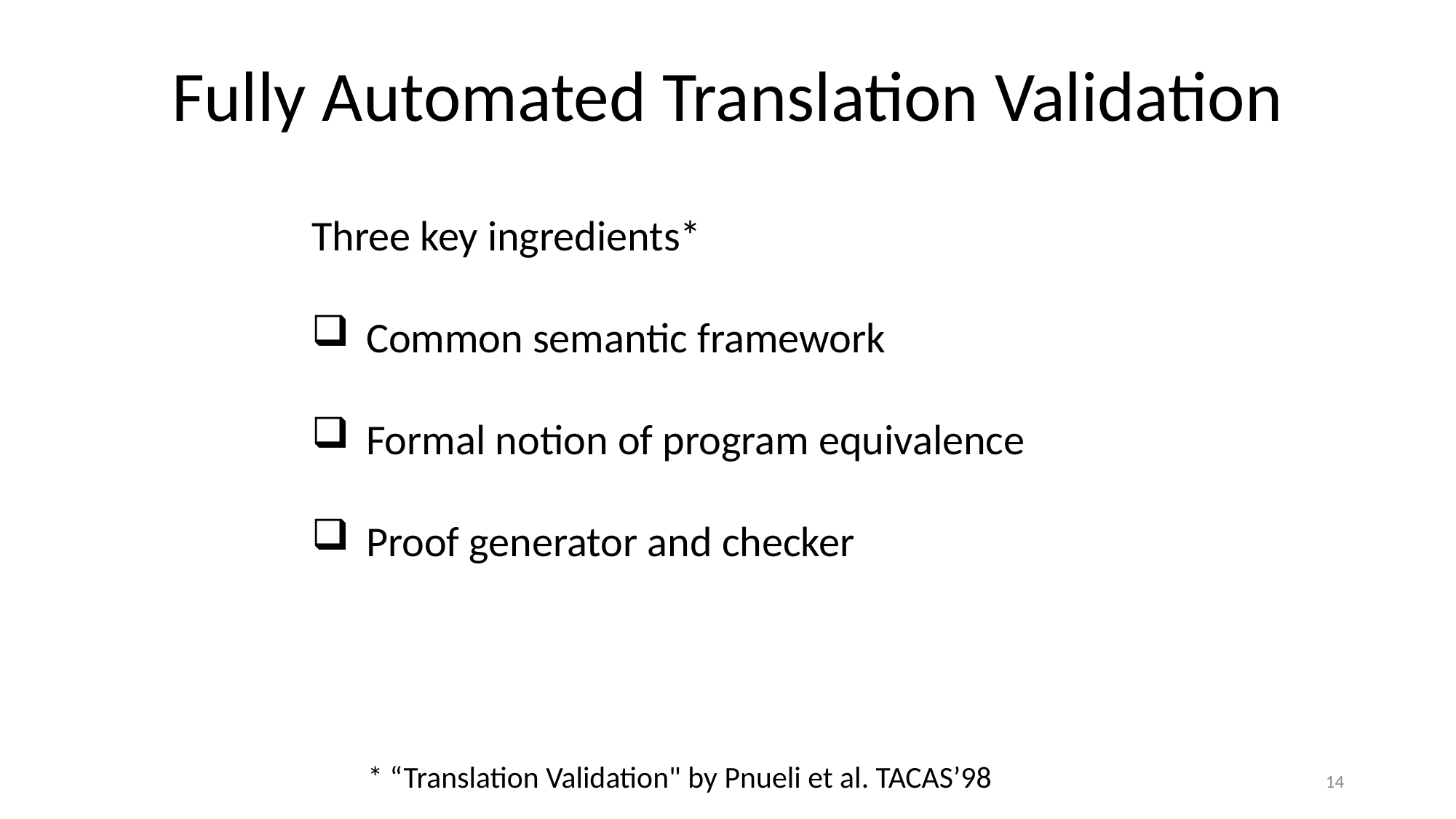

# Fully Automated Translation Validation
Three key ingredients*

Common semantic framework

Formal notion of program equivalence

Proof generator and checker
* “Translation Validation" by Pnueli et al. TACAS’98

14